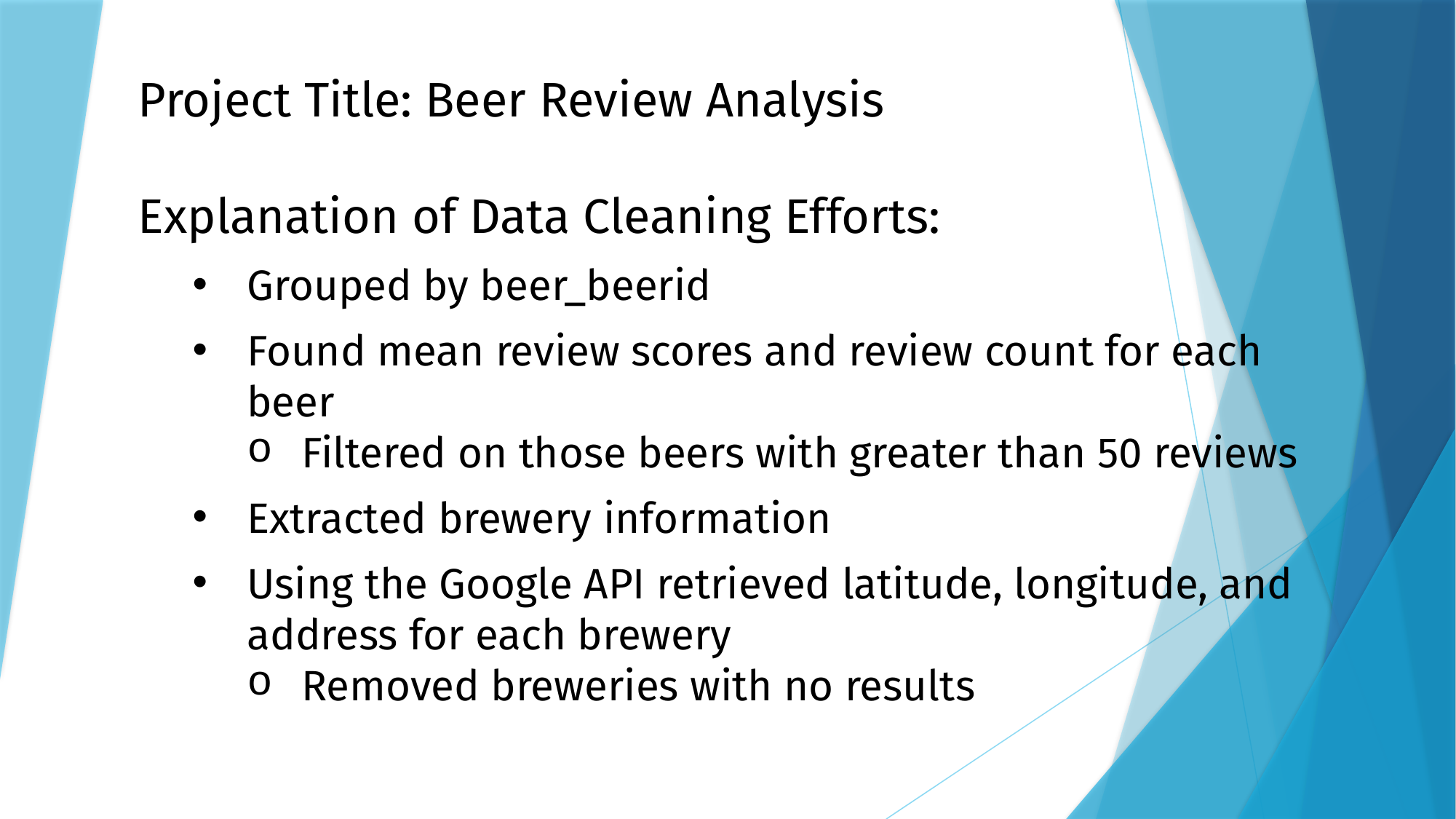

Project Title: Beer Review Analysis

Explanation of Data Cleaning Efforts:

Grouped by beer_beerid

Found mean review scores and review count for each beer
Filtered on those beers with greater than 50 reviews

Extracted brewery information

Using the Google API retrieved latitude, longitude, and address for each brewery
Removed breweries with no results